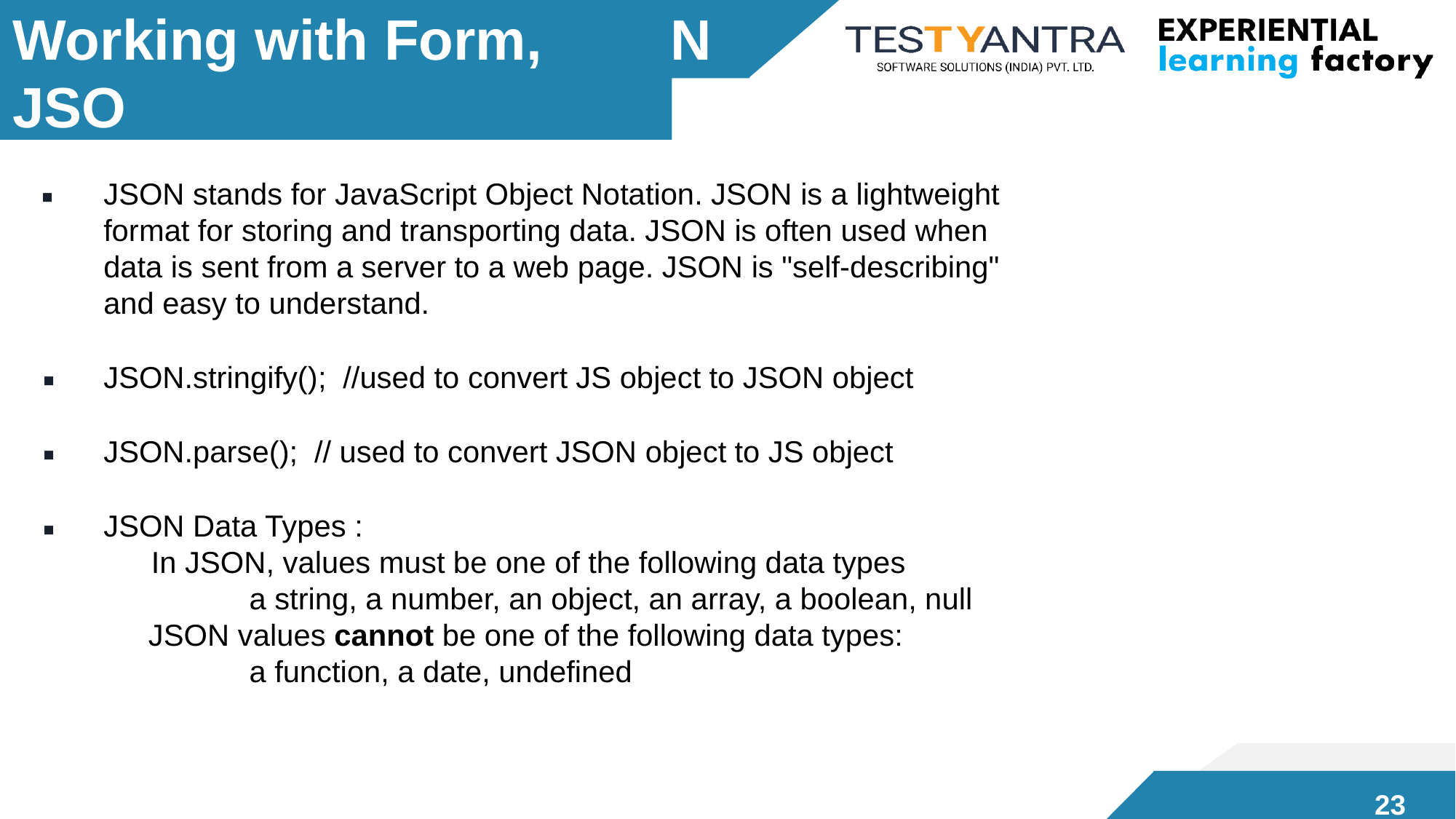

# Working with Form, JSO
N

JSON stands for JavaScript Object Notation. JSON is a lightweight format for storing and transporting data. JSON is often used when data is sent from a server to a web page. JSON is "self-describing" and easy to understand.

JSON.stringify();  //used to convert JS object to JSON object

JSON.parse();  // used to convert JSON object to JS object

JSON Data Types :
In JSON, values must be one of the following data types
a string, a number, an object, an array, a boolean, null
JSON values cannot be one of the following data types:
a function, a date, undefined
23